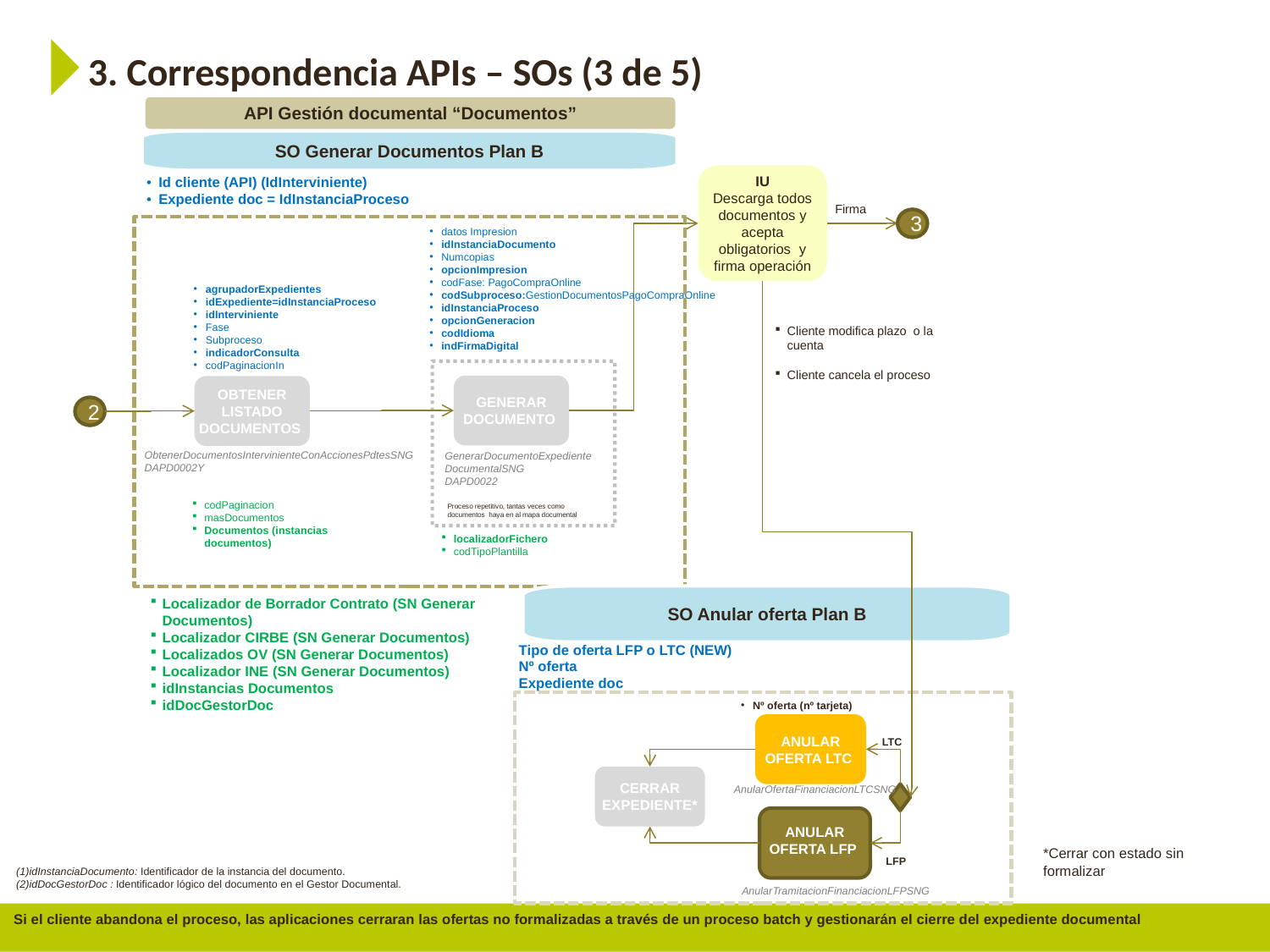

3. Correspondencia APIs – SOs (3 de 5)

API Gestión documental “Documentos”
SO Generar Documentos Plan B

Id cliente (API) (IdInterviniente)
Expediente doc = IdInstanciaProceso

IU
Descarga todos documentos y acepta obligatorios  y firma operación

Firma
3

datos Impresion
idInstanciaDocumento
Numcopias
opcionImpresion
codFase: PagoCompraOnline
codSubproceso:GestionDocumentosPagoCompraOnline
idInstanciaProceso
opcionGeneracion
codIdioma
indFirmaDigital
agrupadorExpedientes
idExpediente=idInstanciaProceso
idInterviniente
Fase
Subproceso
indicadorConsulta
codPaginacionIn
Cliente modifica plazo  o la cuenta

Cliente cancela el proceso

GENERAR DOCUMENTO
OBTENER LISTADO DOCUMENTOS
2
ObtenerDocumentosIntervinienteConAccionesPdtesSNG
DAPD0002Y
GenerarDocumentoExpedienteDocumentalSNG
DAPD0022
codPaginacion
masDocumentos
Documentos (instancias documentos)
Proceso repetitivo, tantas veces como documentos  haya en al mapa documental
localizadorFichero
codTipoPlantilla
SO Anular oferta Plan B
Localizador de Borrador Contrato (SN Generar Documentos)
Localizador CIRBE (SN Generar Documentos)
Localizados OV (SN Generar Documentos)
Localizador INE (SN Generar Documentos)
idInstancias Documentos
idDocGestorDoc
Tipo de oferta LFP o LTC (NEW)
Nº oferta
Expediente doc
Nº oferta (nº tarjeta)

ANULAR OFERTA LTC
LTC
CERRAR EXPEDIENTE*
AnularOfertaFinanciacionLTCSNG

ANULAR OFERTA LFP
*Cerrar con estado sin formalizar
LFP
(1)idInstanciaDocumento: Identificador de la instancia del documento.
(2)idDocGestorDoc : Identificador lógico del documento en el Gestor Documental.
AnularTramitacionFinanciacionLFPSNG

Si el cliente abandona el proceso, las aplicaciones cerraran las ofertas no formalizadas a través de un proceso batch y gestionarán el cierre del expediente documental